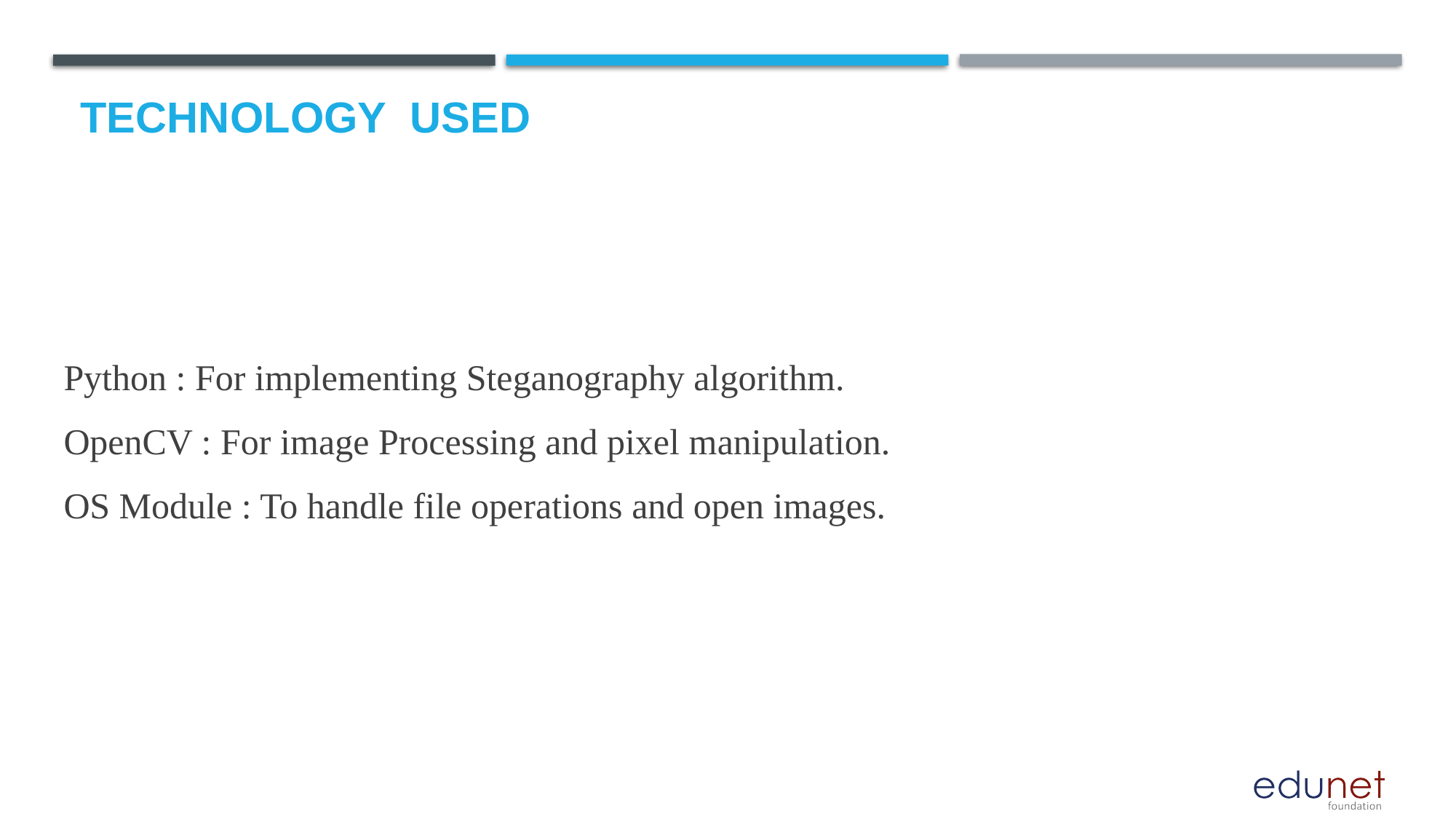

# Technology  used
Python : For implementing Steganography algorithm.
OpenCV : For image Processing and pixel manipulation.
OS Module : To handle file operations and open images.